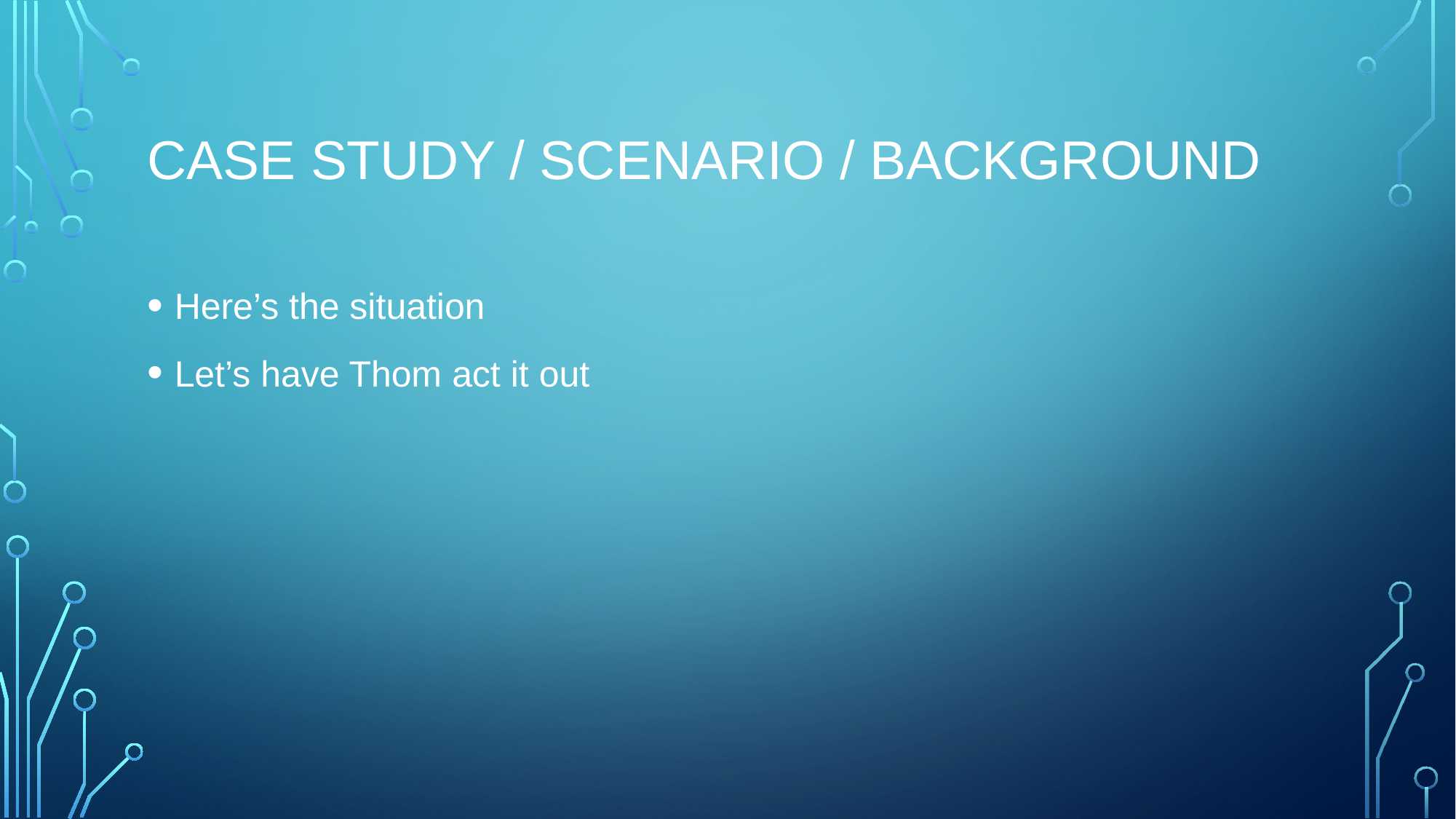

# Case Study / Scenario / Background
Here’s the situation
Let’s have Thom act it out